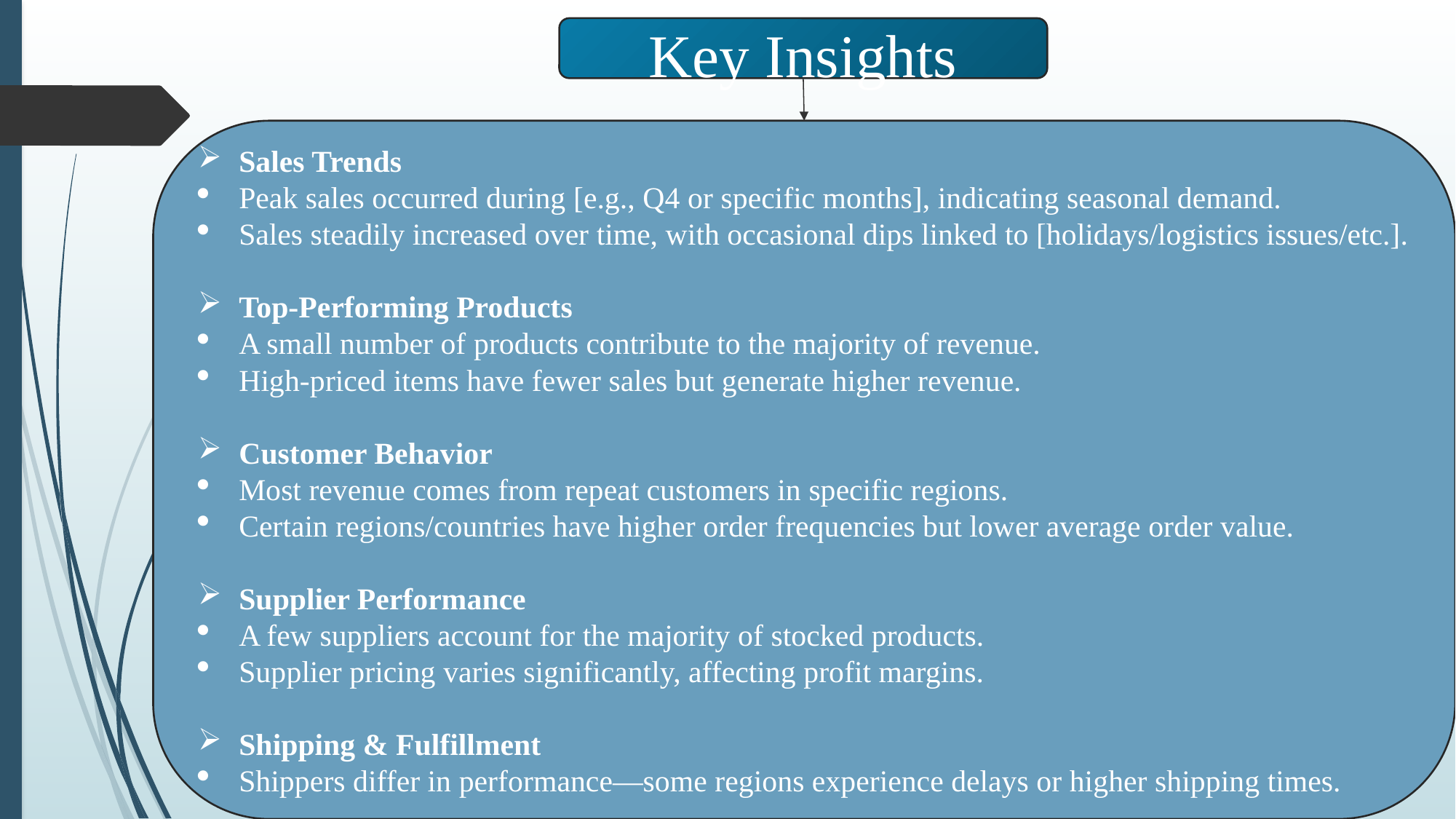

Key Insights
Sales Trends
Peak sales occurred during [e.g., Q4 or specific months], indicating seasonal demand.
Sales steadily increased over time, with occasional dips linked to [holidays/logistics issues/etc.].

Top-Performing Products
A small number of products contribute to the majority of revenue.
High-priced items have fewer sales but generate higher revenue.

Customer Behavior
Most revenue comes from repeat customers in specific regions.
Certain regions/countries have higher order frequencies but lower average order value.

Supplier Performance
A few suppliers account for the majority of stocked products.
Supplier pricing varies significantly, affecting profit margins.

Shipping & Fulfillment
Shippers differ in performance—some regions experience delays or higher shipping times.